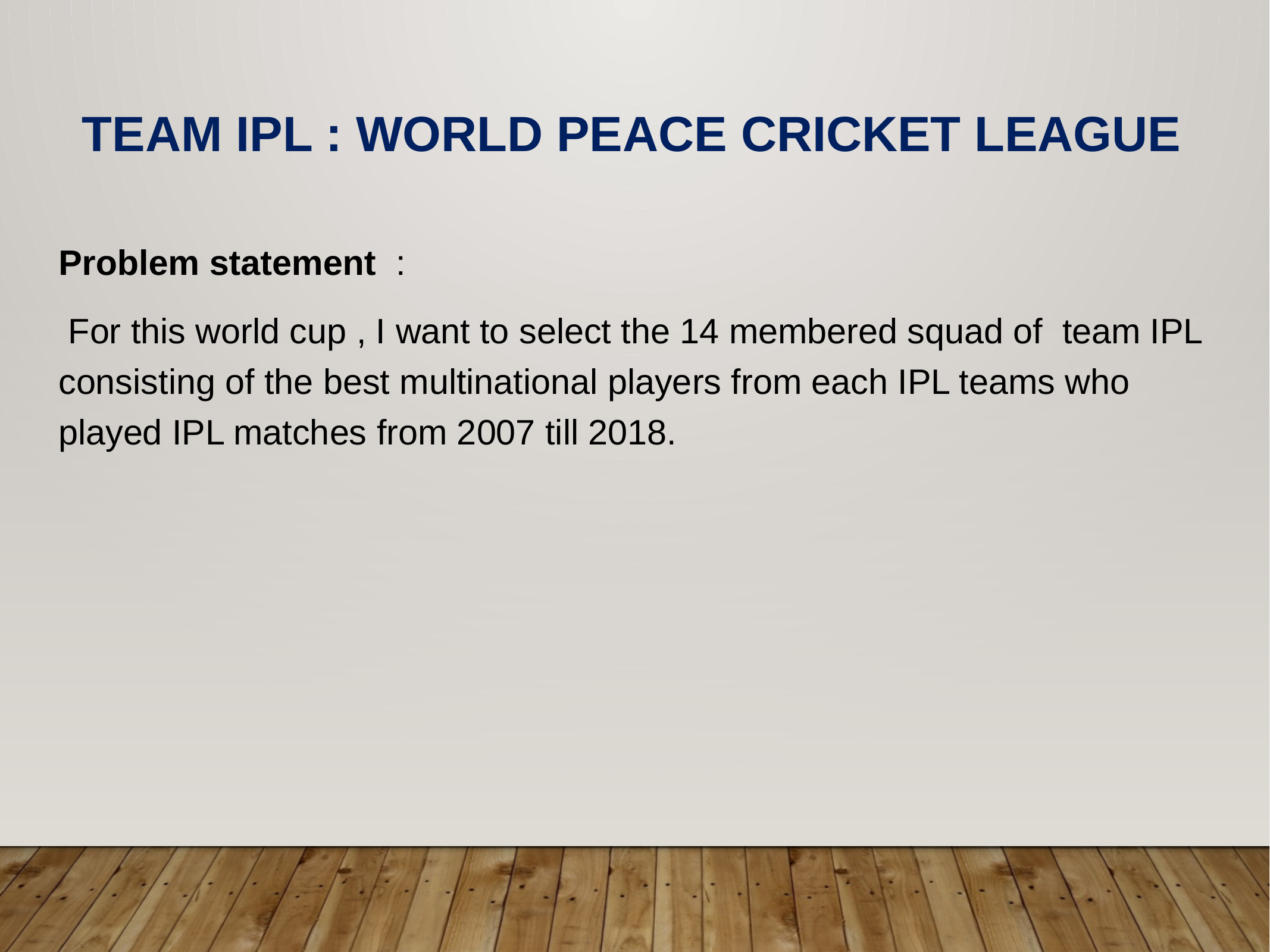

Team IPL : World Peace Cricket league
Problem statement  :
 For this world cup , I want to select the 14 membered squad of  team IPL consisting of the best multinational players from each IPL teams who played IPL matches from 2007 till 2018.